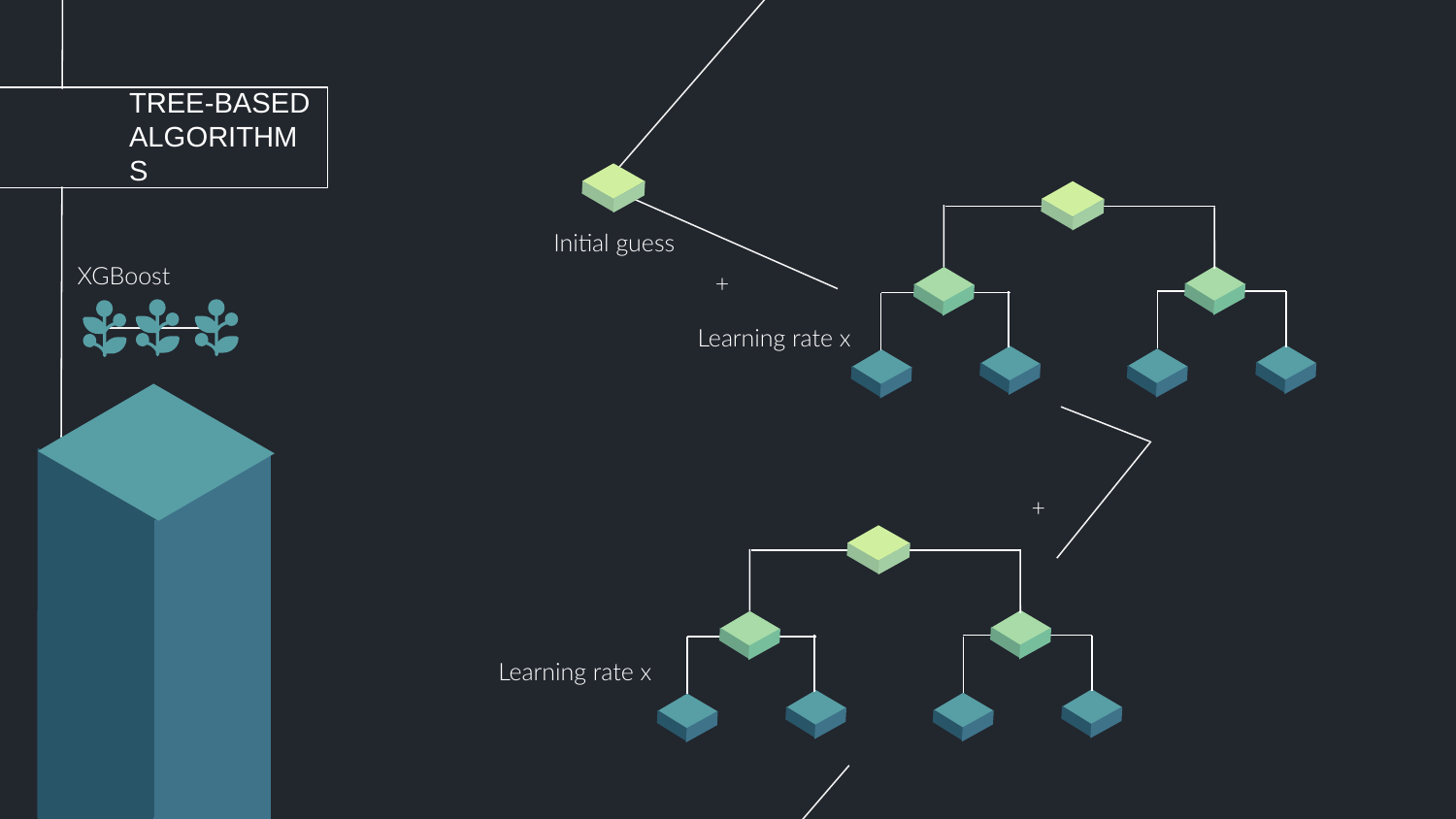

# TREE-BASED ALGORITHMS

Initial guess
XGBoost

+

Learning rate x

+

Learning rate x